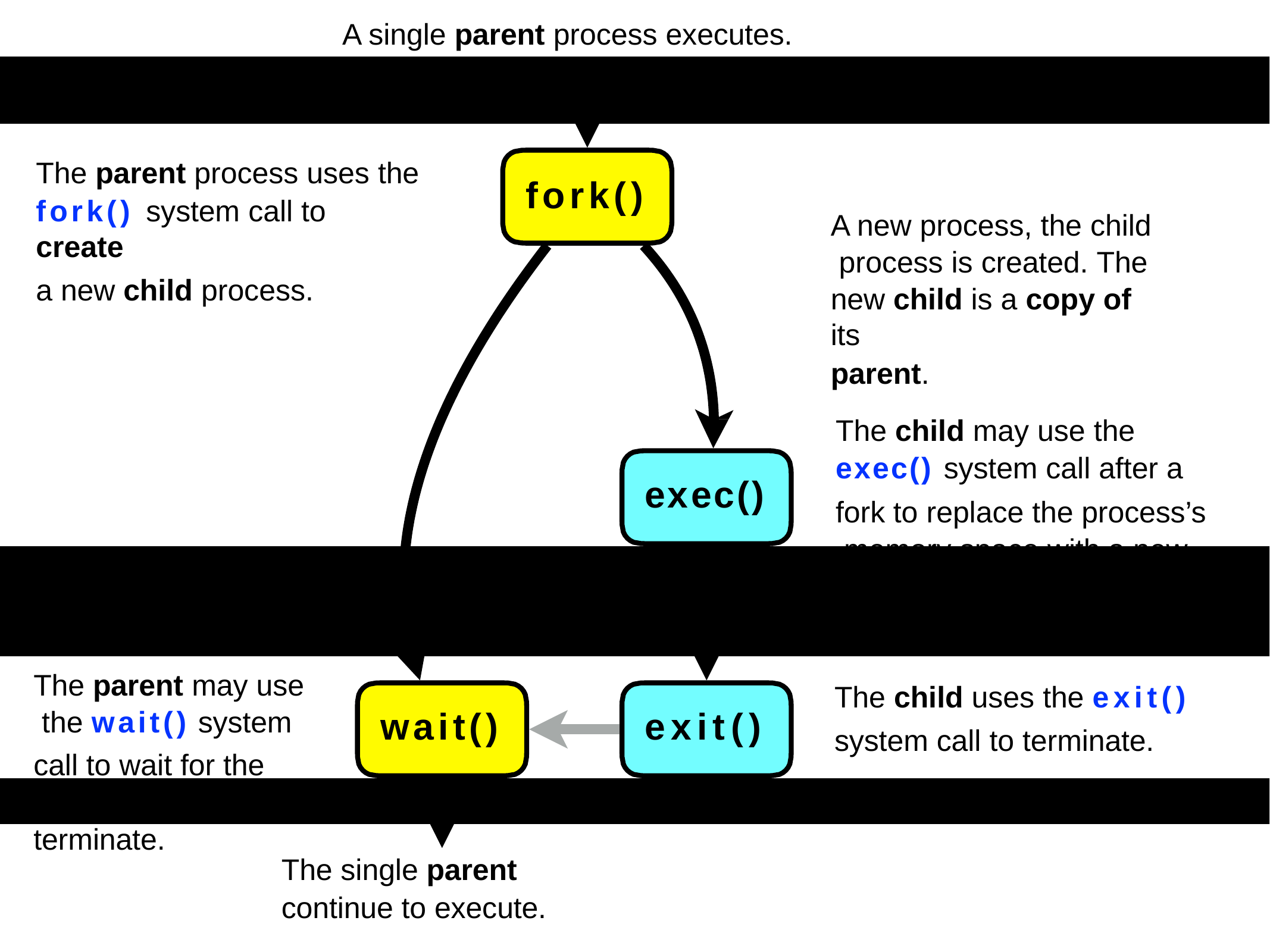

A single parent process executes.

The parent process uses the
fork() system call to create
a new child process.

fork()
A new process, the child  process is created. The
new child is a copy of its
parent.

The child may use the
exec() system call after a
fork to replace the process’s  memory space with a new  program.

exec()

The parent may use  the wait() system
call to wait for the  child to terminate.
The child uses the exit()
system call to terminate.

wait()
exit()

The single parent
continue to execute.